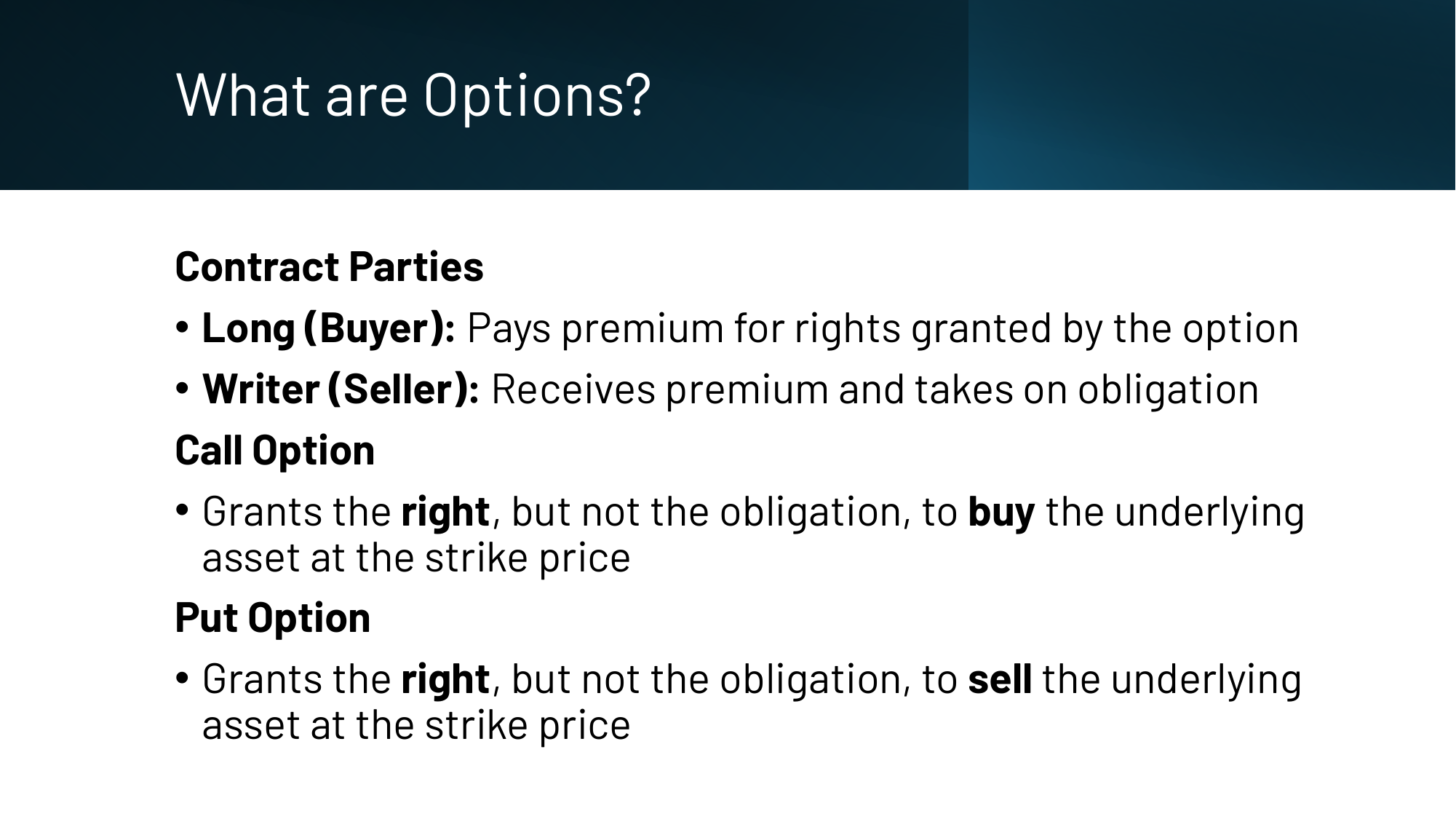

# What are Options?
Contract Parties
Long (Buyer): Pays premium for rights granted by the option
Writer (Seller): Receives premium and takes on obligation
Call Option
Grants the right, but not the obligation, to buy the underlying asset at the strike price
Put Option
Grants the right, but not the obligation, to sell the underlying asset at the strike price